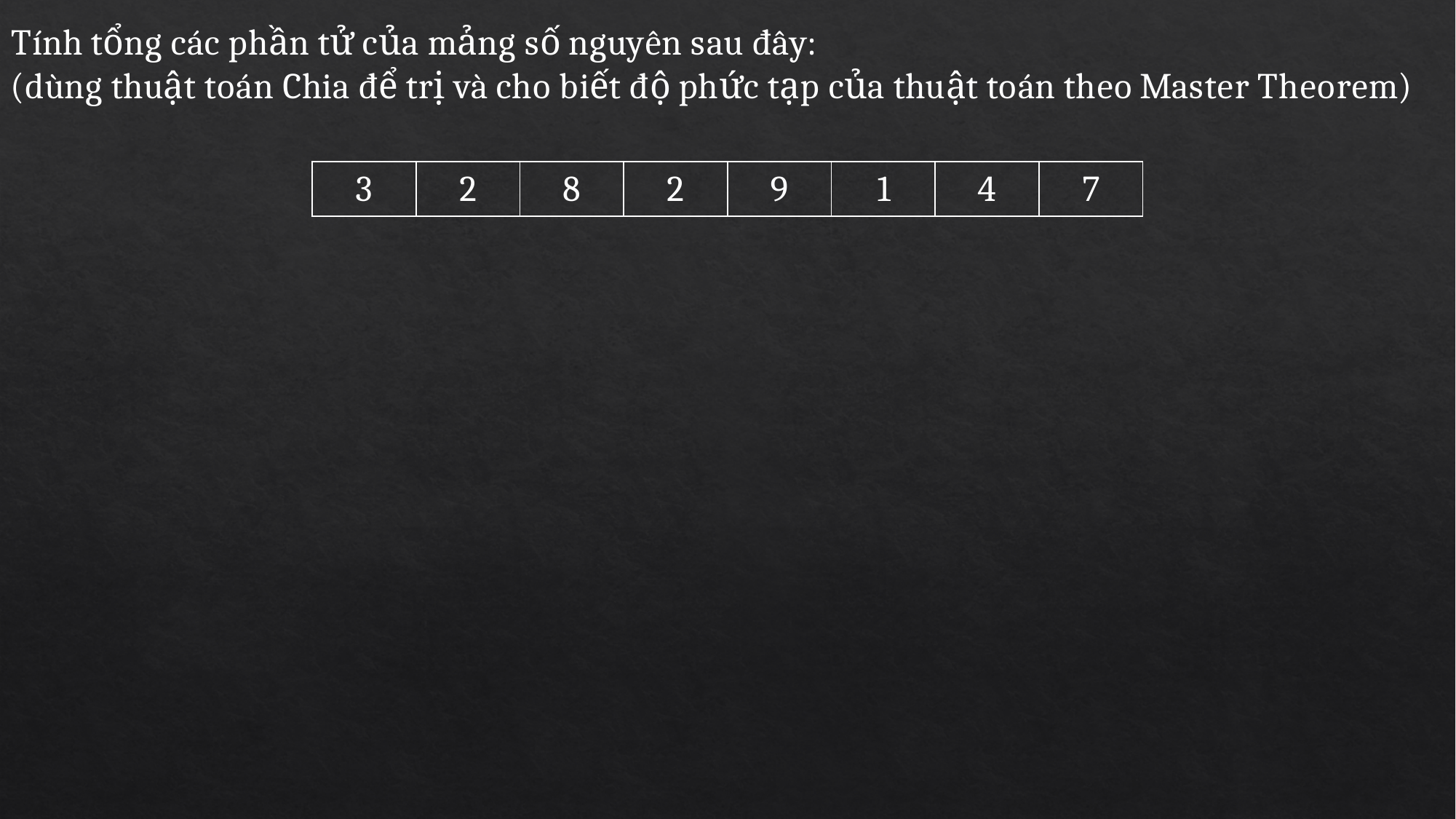

Tính tổng các phần tử của mảng số nguyên sau đây:
(dùng thuật toán Chia để trị và cho biết độ phức tạp của thuật toán theo Master Theorem)
| 3 | 2 | 8 | 2 | 9 | 1 | 4 | 7 |
| --- | --- | --- | --- | --- | --- | --- | --- |